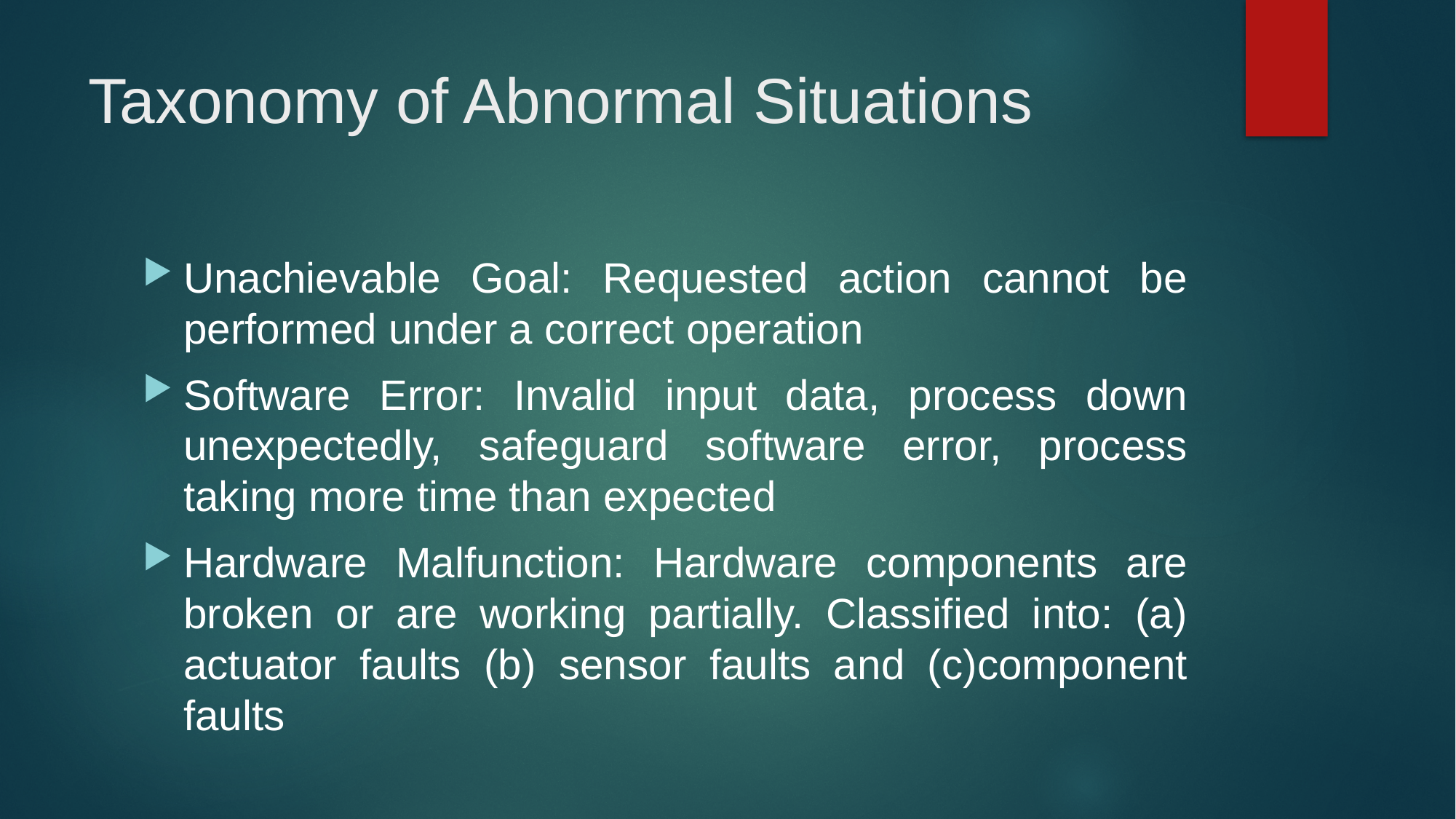

# Taxonomy of Abnormal Situations
Unachievable Goal: Requested action cannot be performed under a correct operation
Software Error: Invalid input data, process down unexpectedly, safeguard software error, process taking more time than expected
Hardware Malfunction: Hardware components are broken or are working partially. Classified into: (a) actuator faults (b) sensor faults and (c)component faults